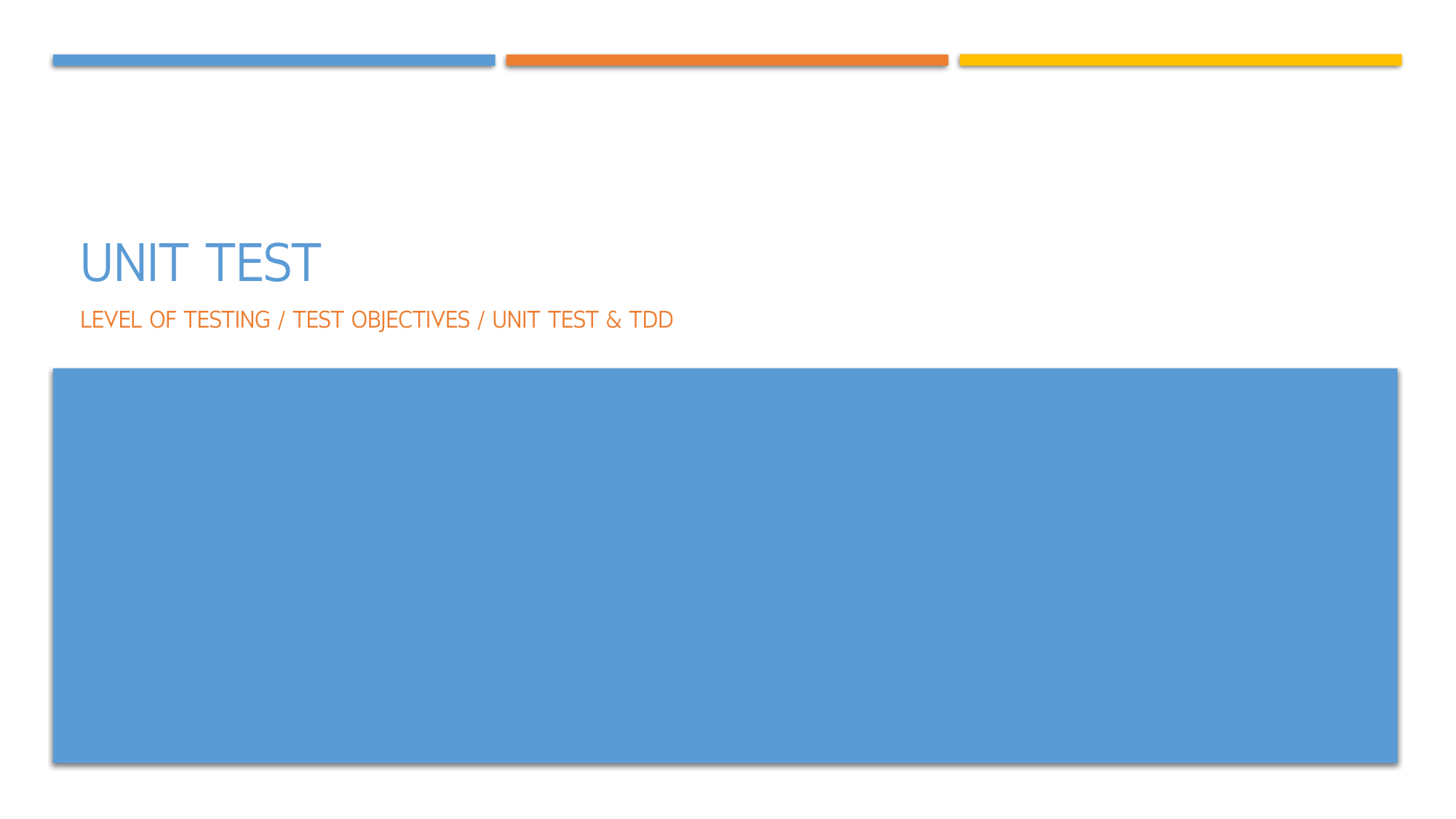

# Unit test
Level Of Testing / Test Objectives / Unit test & TDD